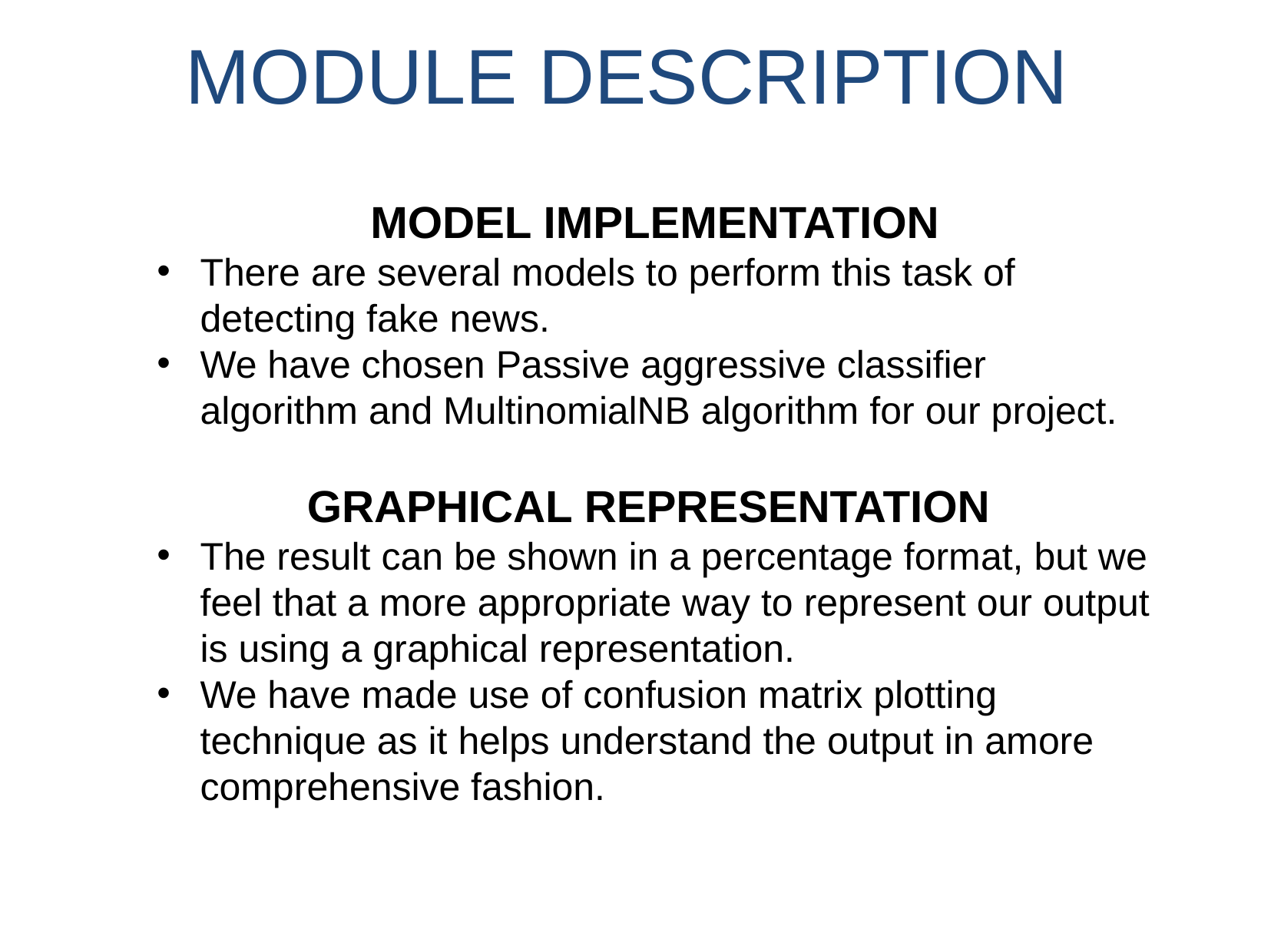

# MODULE DESCRIPTION
MODEL IMPLEMENTATION
There are several models to perform this task of detecting fake news.
We have chosen Passive aggressive classifier algorithm and MultinomialNB algorithm for our project.

GRAPHICAL REPRESENTATION
The result can be shown in a percentage format, but we feel that a more appropriate way to represent our output is using a graphical representation.
We have made use of confusion matrix plotting technique as it helps understand the output in amore comprehensive fashion.